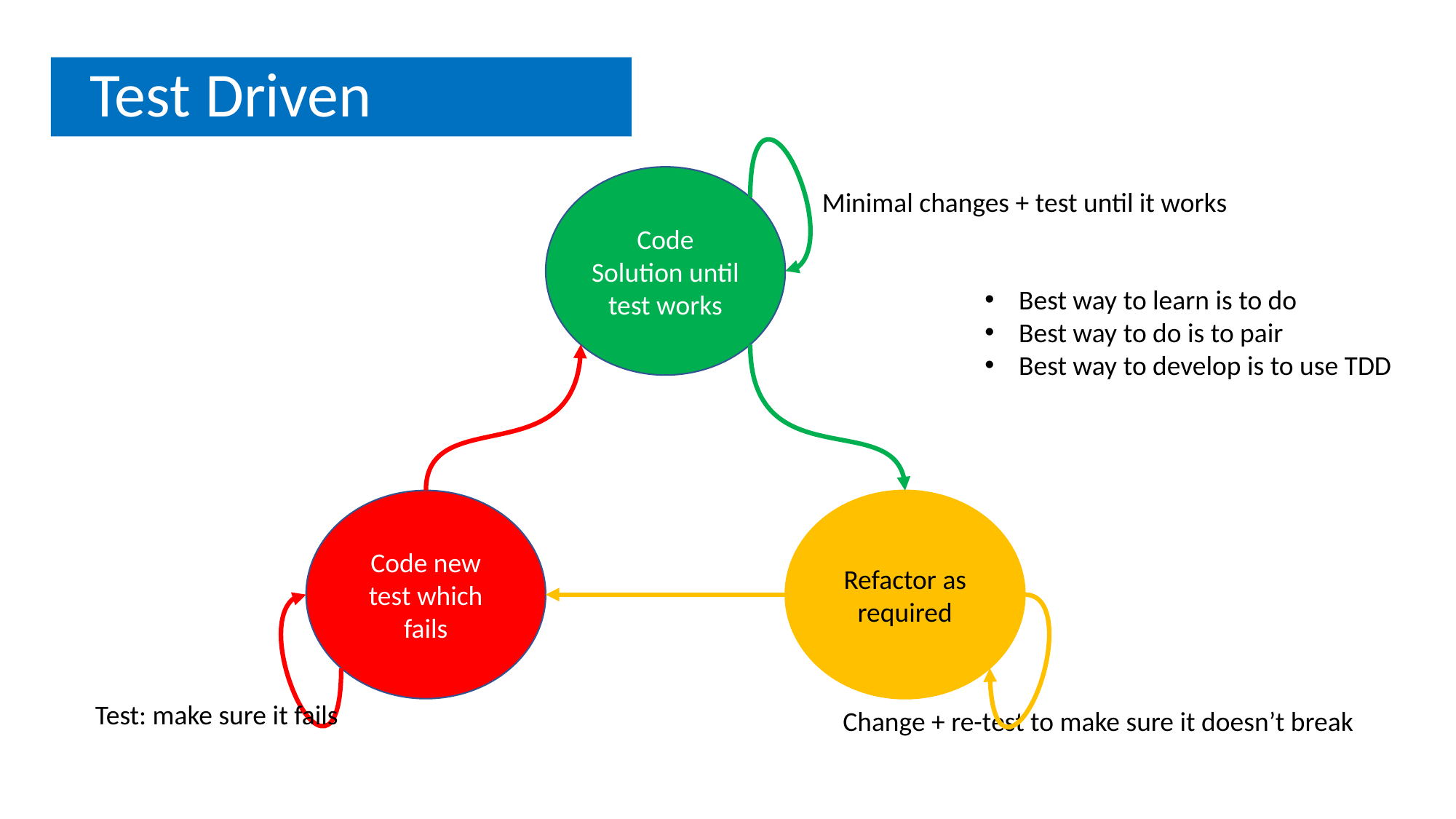

# Test Driven
Code Solution until test works
Minimal changes + test until it works
Best way to learn is to do
Best way to do is to pair
Best way to develop is to use TDD
Code new test which fails
Refactor as required
Test: make sure it fails
Change + re-test to make sure it doesn’t break